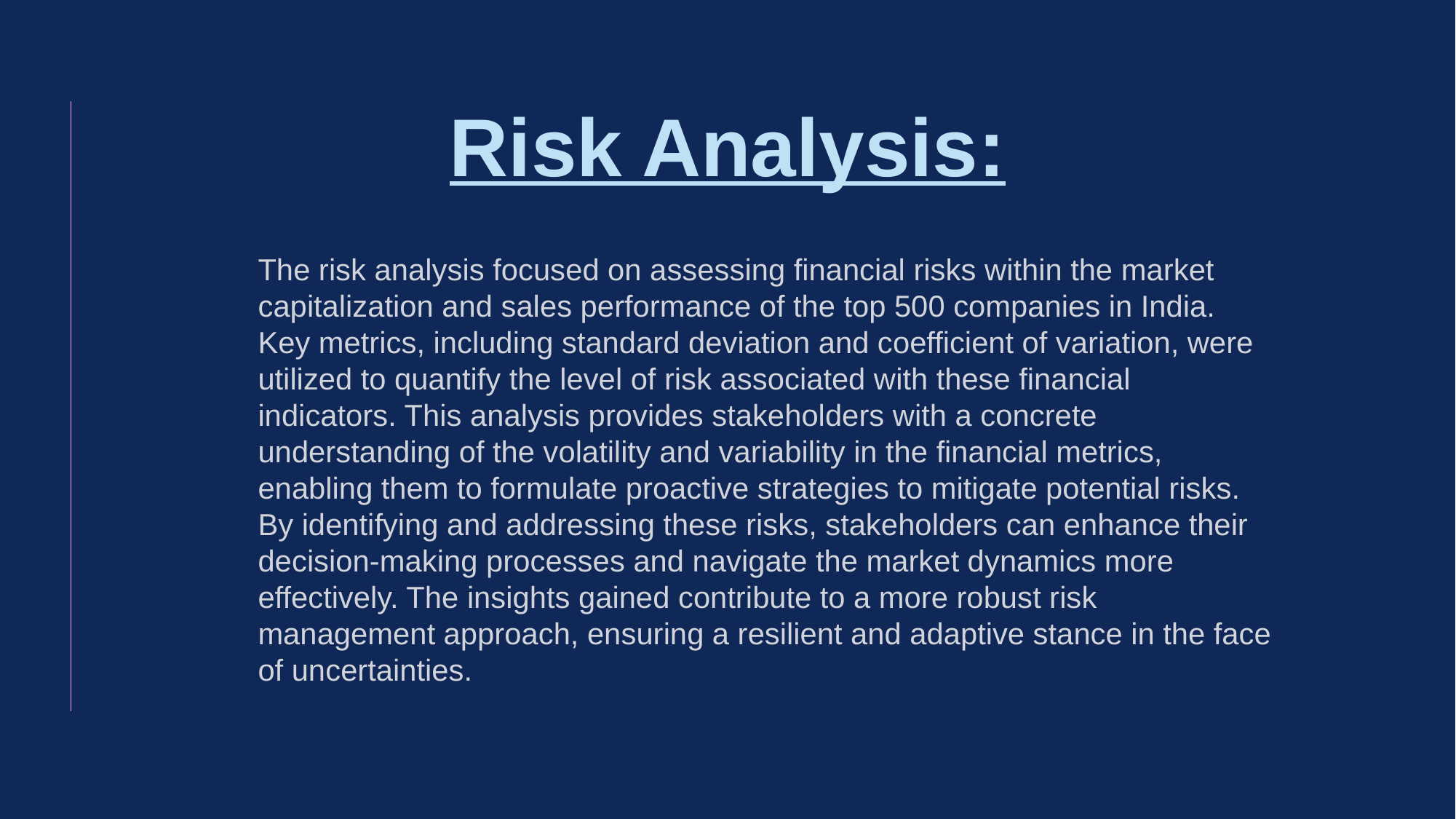

Risk Analysis:
The risk analysis focused on assessing financial risks within the market capitalization and sales performance of the top 500 companies in India. Key metrics, including standard deviation and coefficient of variation, were utilized to quantify the level of risk associated with these financial indicators. This analysis provides stakeholders with a concrete understanding of the volatility and variability in the financial metrics, enabling them to formulate proactive strategies to mitigate potential risks. By identifying and addressing these risks, stakeholders can enhance their decision-making processes and navigate the market dynamics more effectively. The insights gained contribute to a more robust risk management approach, ensuring a resilient and adaptive stance in the face of uncertainties.